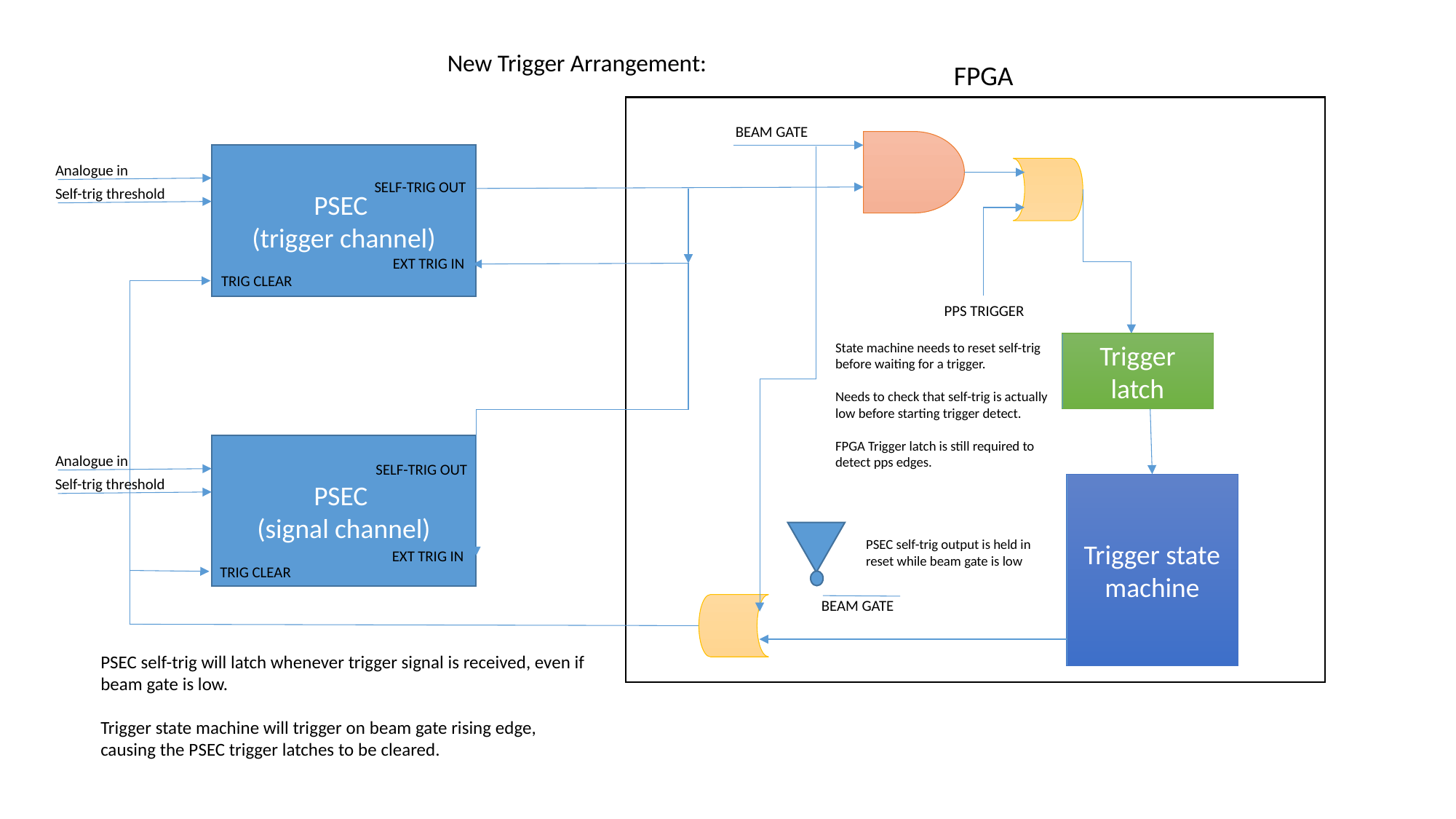

New Trigger Arrangement:
FPGA

BEAM GATE

PSEC
(trigger channel)
Analogue in

SELF-TRIG OUT
Self-trig threshold
EXT TRIG IN
TRIG CLEAR
PPS TRIGGER
State machine needs to reset self-trig before waiting for a trigger.

Needs to check that self-trig is actually low before starting trigger detect.

FPGA Trigger latch is still required to detect pps edges.

Trigger latch
PSEC
(signal channel)
Analogue in
SELF-TRIG OUT
Self-trig threshold
Trigger state machine

PSEC self-trig output is held in
reset while beam gate is low

EXT TRIG IN
TRIG CLEAR

BEAM GATE

PSEC self-trig will latch whenever trigger signal is received, even if beam gate is low.

Trigger state machine will trigger on beam gate rising edge, causing the PSEC trigger latches to be cleared.